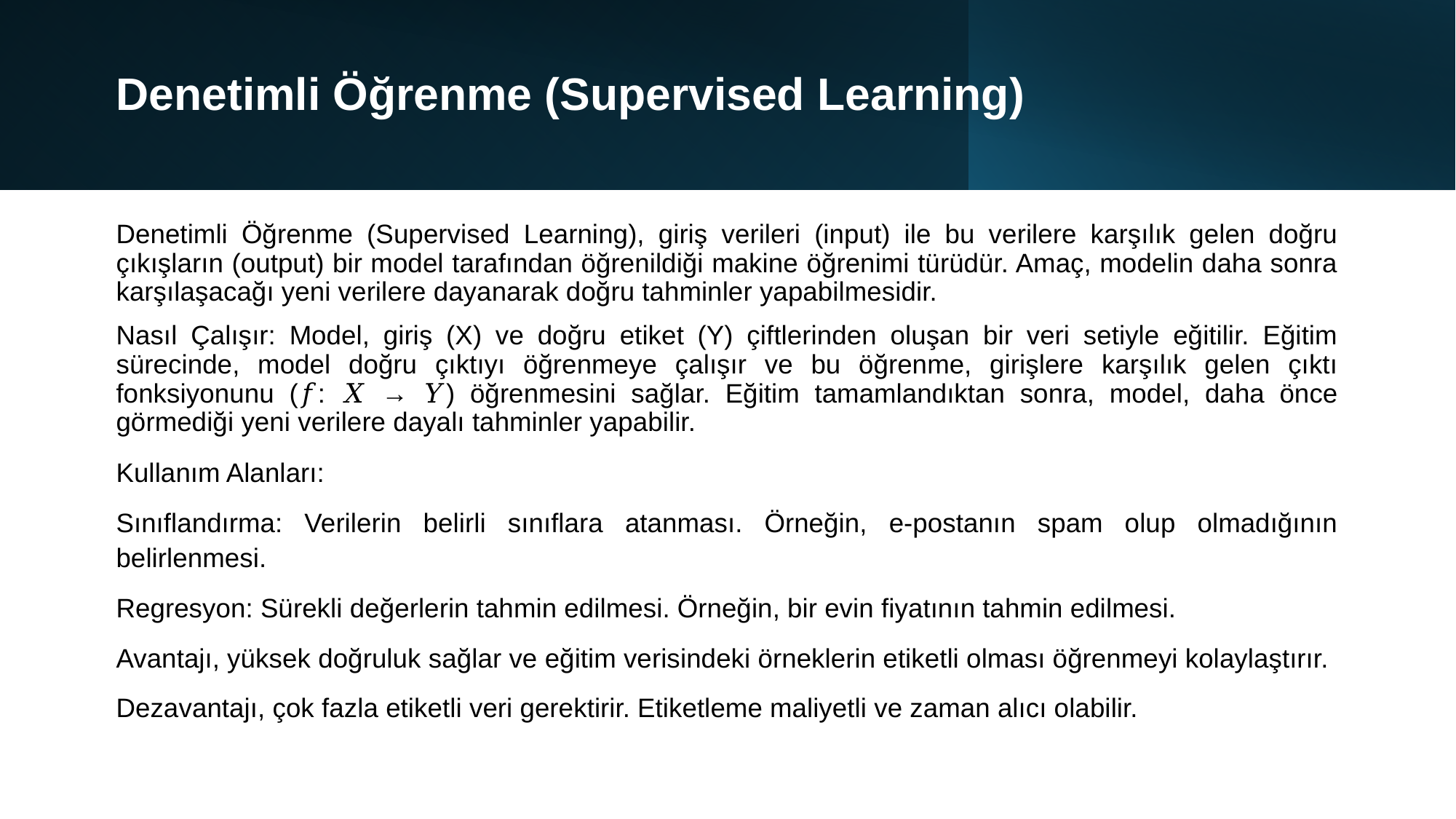

# Denetimli Öğrenme (Supervised Learning)
Denetimli Öğrenme (Supervised Learning), giriş verileri (input) ile bu verilere karşılık gelen doğru çıkışların (output) bir model tarafından öğrenildiği makine öğrenimi türüdür. Amaç, modelin daha sonra karşılaşacağı yeni verilere dayanarak doğru tahminler yapabilmesidir.
Nasıl Çalışır: Model, giriş (X) ve doğru etiket (Y) çiftlerinden oluşan bir veri setiyle eğitilir. Eğitim sürecinde, model doğru çıktıyı öğrenmeye çalışır ve bu öğrenme, girişlere karşılık gelen çıktı fonksiyonunu (𝑓: 𝑋 → 𝑌) öğrenmesini sağlar. Eğitim tamamlandıktan sonra, model, daha önce görmediği yeni verilere dayalı tahminler yapabilir.
Kullanım Alanları:
Sınıflandırma: Verilerin belirli sınıflara atanması. Örneğin, e-postanın spam olup olmadığının belirlenmesi.
Regresyon: Sürekli değerlerin tahmin edilmesi. Örneğin, bir evin fiyatının tahmin edilmesi.
Avantajı, yüksek doğruluk sağlar ve eğitim verisindeki örneklerin etiketli olması öğrenmeyi kolaylaştırır.
Dezavantajı, çok fazla etiketli veri gerektirir. Etiketleme maliyetli ve zaman alıcı olabilir.